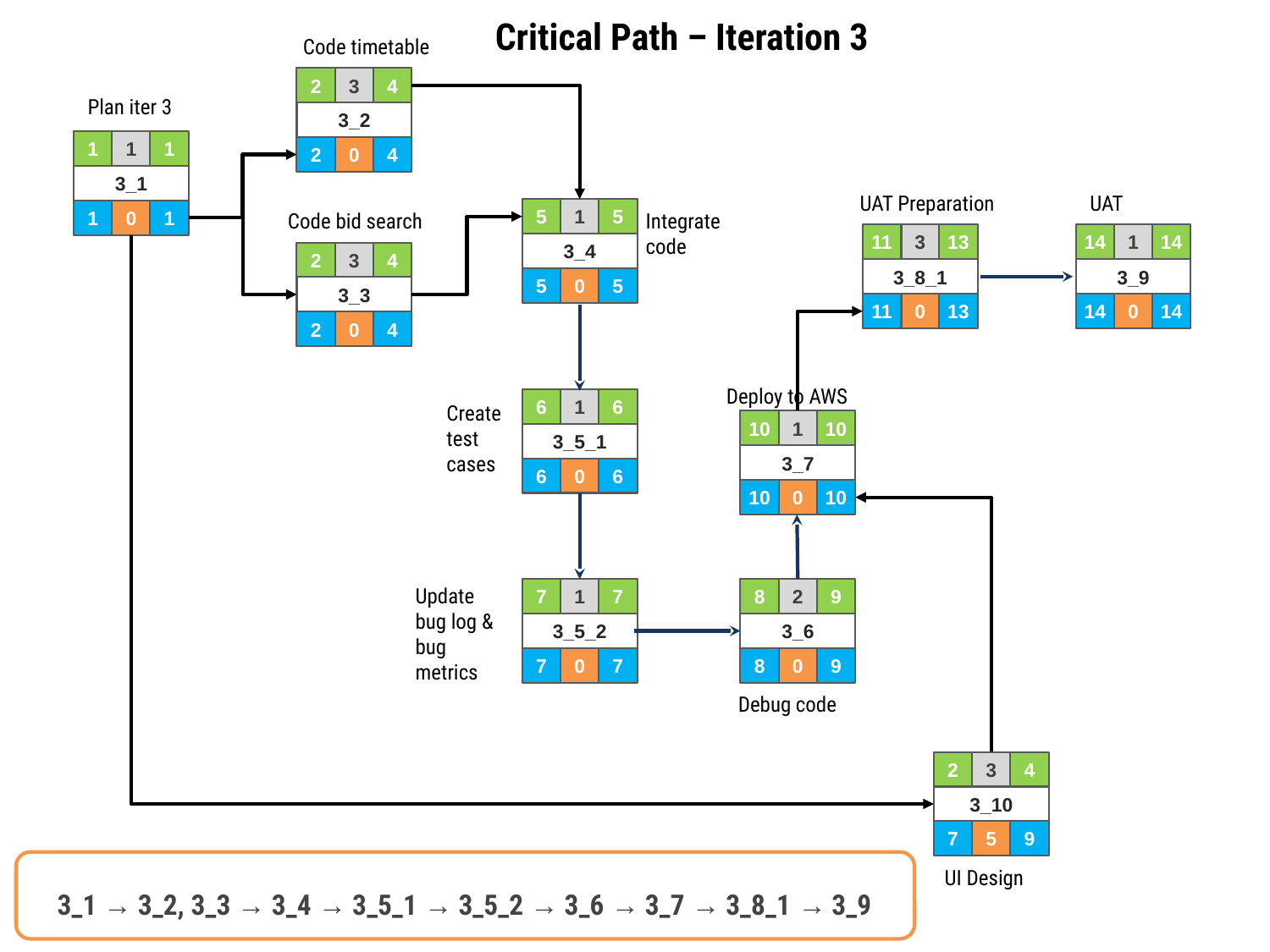

Critical Path – Iteration 3
Code timetable
2
3
4
3_2
2
0
4
Plan iter 3
1
1
1
3_1
1
0
1
UAT Preparation
UAT
Code bid search
Integrate code
5
1
5
3_4
5
0
5
11
3
13
3_8_1
11
0
13
14
1
14
3_9
14
0
14
2
3
4
3_3
2
0
4
Deploy to AWS
6
1
6
3_5_1
6
0
6
Create test cases
10
1
10
3_7
10
0
10
Update bug log & bug metrics
7
1
7
3_5_2
7
0
7
8
2
9
3_6
8
0
9
Debug code
2
3
4
3_10
7
5
9
3_1 → 3_2, 3_3 → 3_4 → 3_5_1 → 3_5_2 → 3_6 → 3_7 → 3_8_1 → 3_9
UI Design